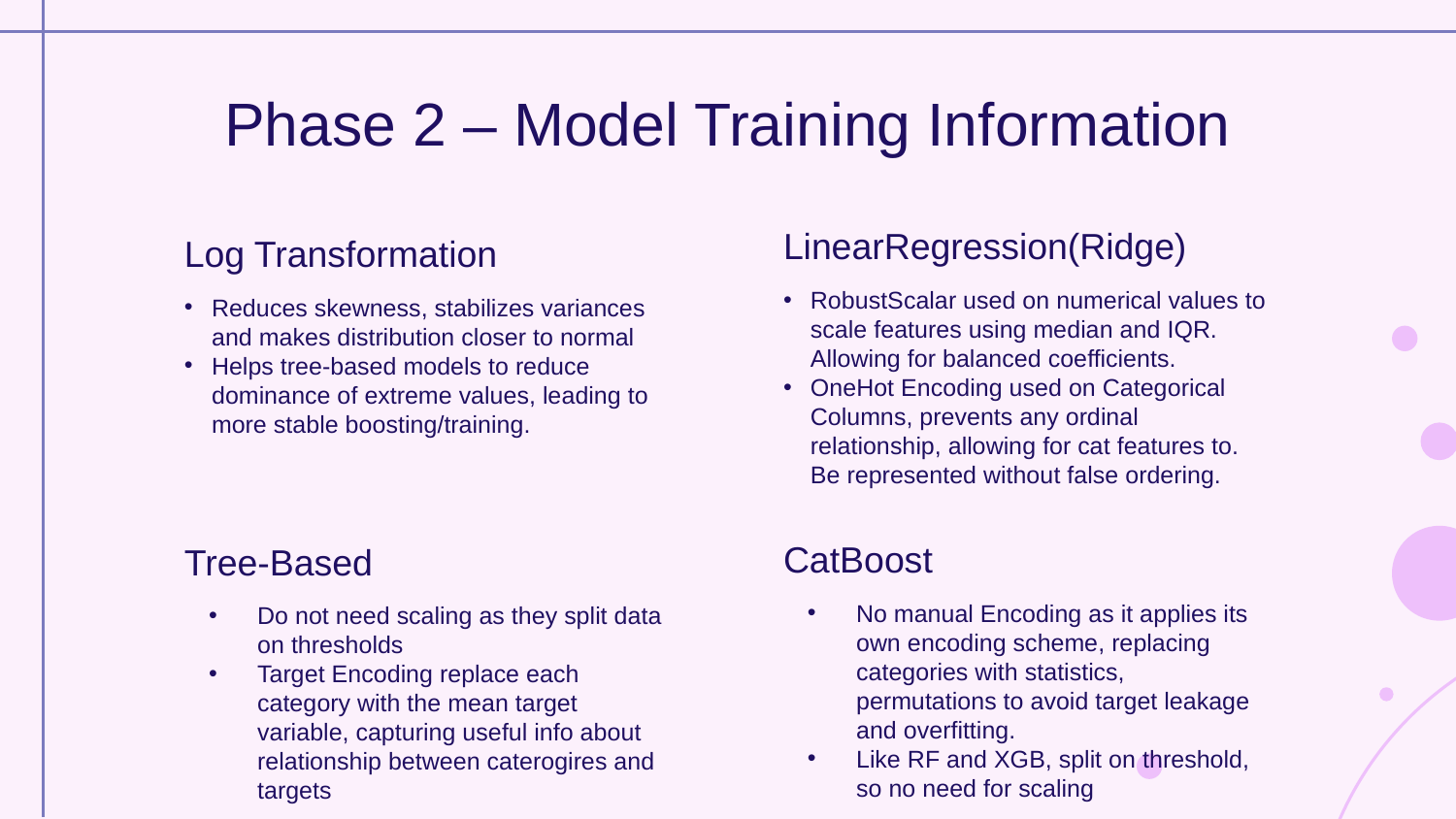

# Phase 2 – Model Training Information
LinearRegression(Ridge)
Log Transformation
RobustScalar used on numerical values to scale features using median and IQR. Allowing for balanced coefficients.
OneHot Encoding used on Categorical Columns, prevents any ordinal relationship, allowing for cat features to. Be represented without false ordering.
Reduces skewness, stabilizes variances and makes distribution closer to normal
Helps tree-based models to reduce dominance of extreme values, leading to more stable boosting/training.
CatBoost
Tree-Based
No manual Encoding as it applies its own encoding scheme, replacing categories with statistics, permutations to avoid target leakage and overfitting.
Like RF and XGB, split on threshold, so no need for scaling
Do not need scaling as they split data on thresholds
Target Encoding replace each category with the mean target variable, capturing useful info about relationship between caterogires and targets